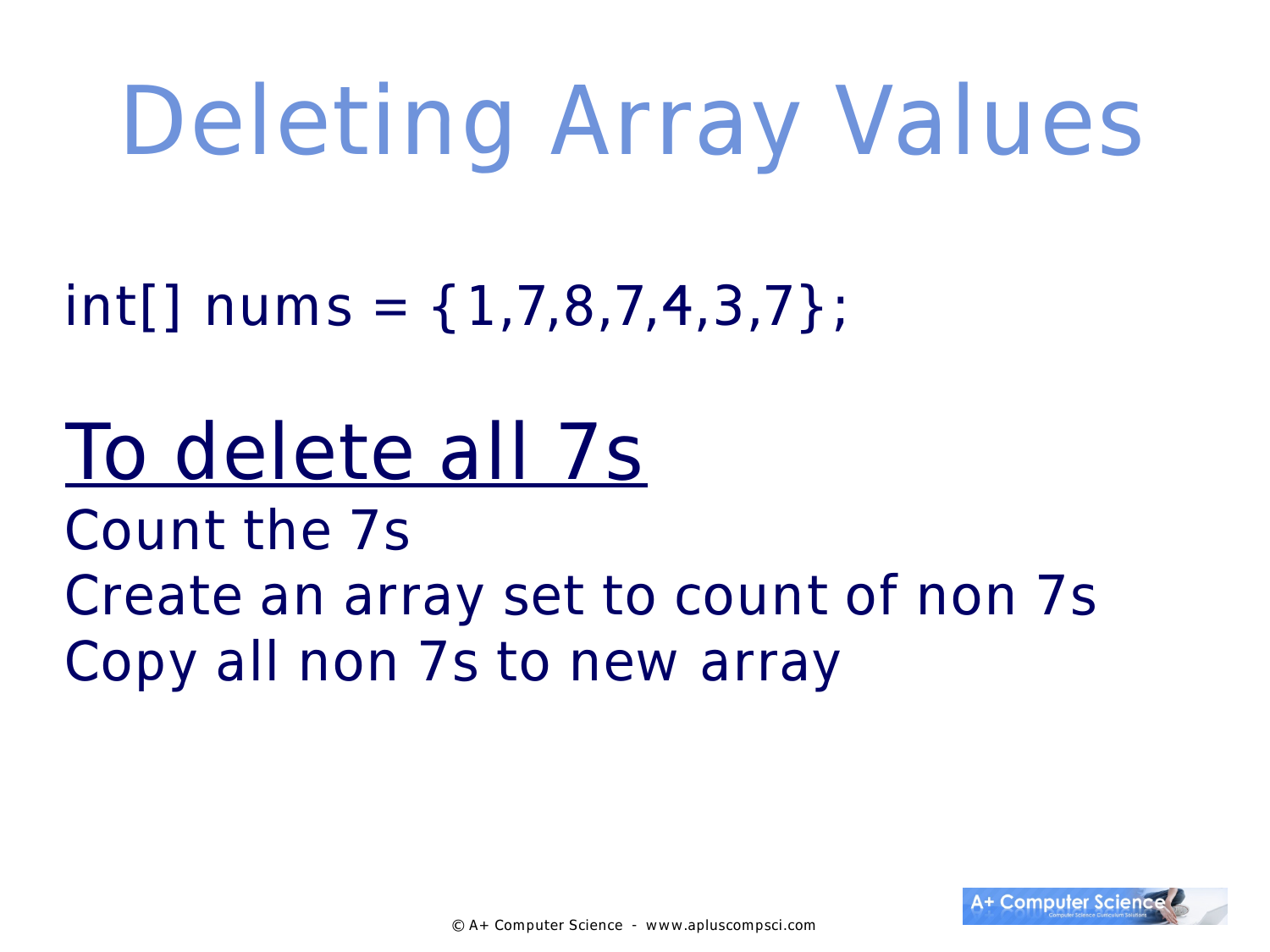

Deleting Array Values
int[] nums = {1,7,8,7,4,3,7};

To delete all 7s
Count the 7s
Create an array set to count of non 7s
Copy all non 7s to new array

© A+ Computer Science  -  www.apluscompsci.com